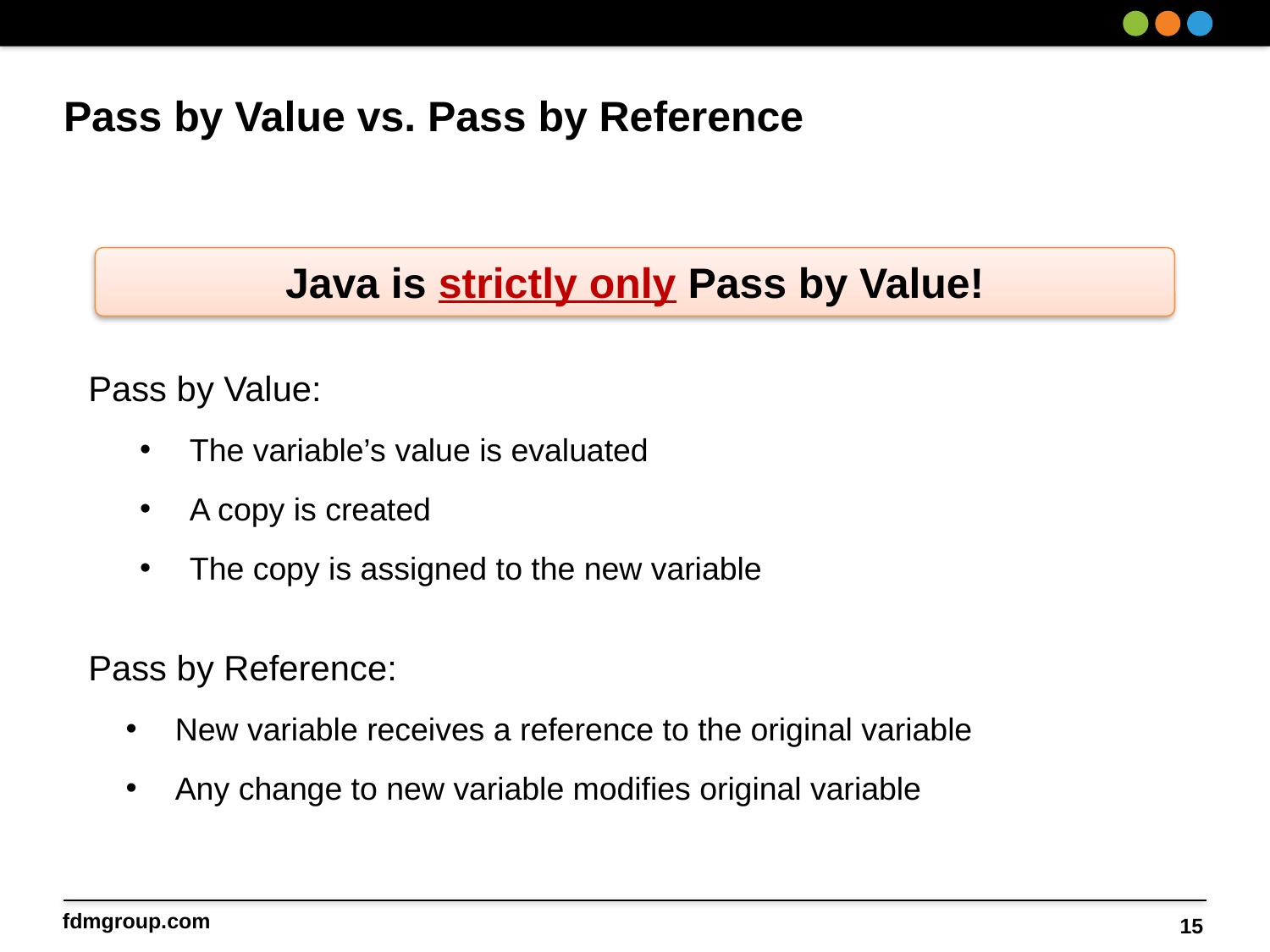

# Pass by Value vs. Pass by Reference

Pass by Value:
The variable’s value is evaluated
A copy is created
The copy is assigned to the new variable
Pass by Reference:
New variable receives a reference to the original variable
Any change to new variable modifies original variable

Java is strictly only Pass by Value!
15